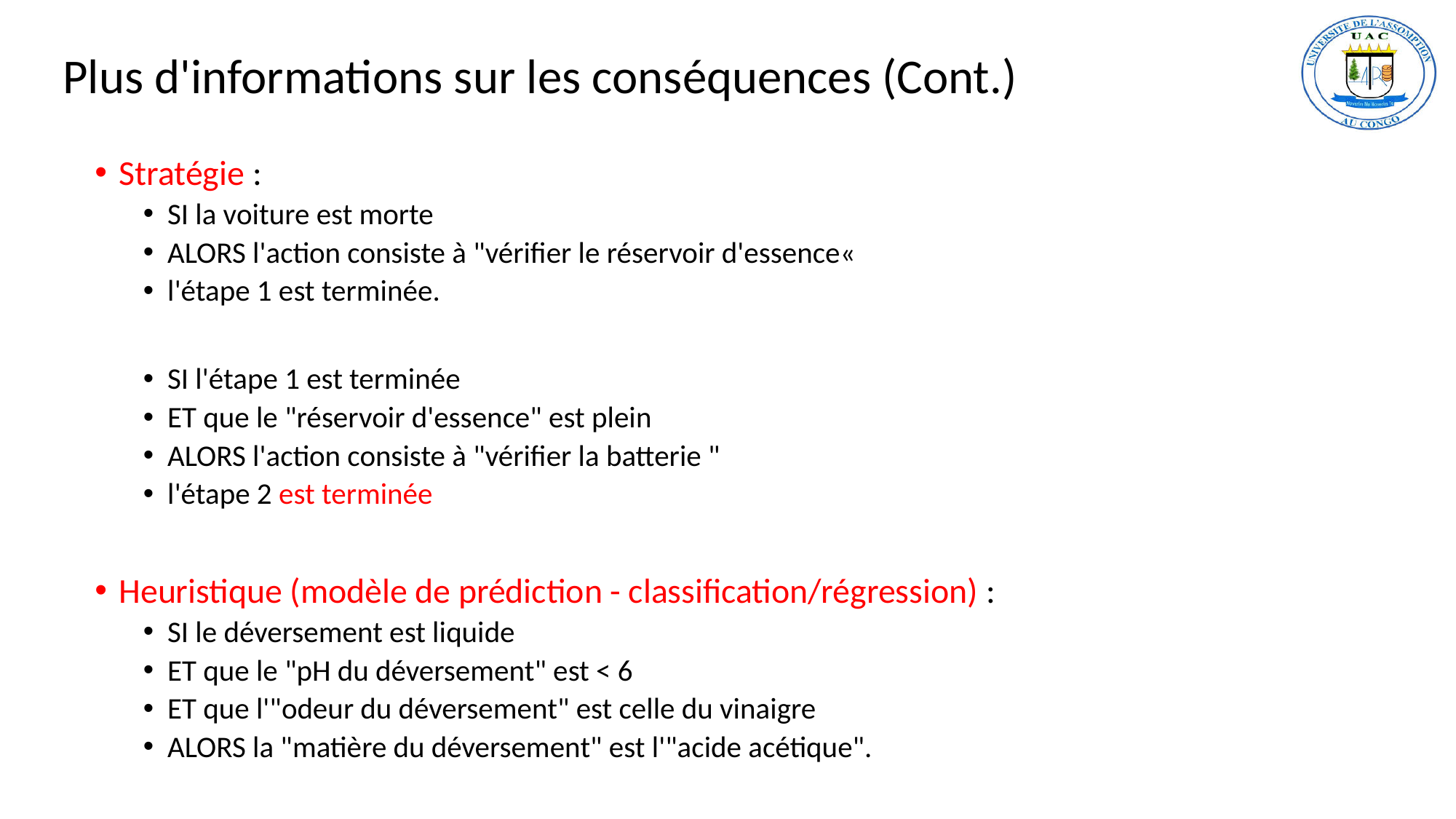

# Plus d'informations sur les conséquences (Cont.)
Stratégie :
SI la voiture est morte
ALORS l'action consiste à "vérifier le réservoir d'essence«
l'étape 1 est terminée.

SI l'étape 1 est terminée
ET que le "réservoir d'essence" est plein
ALORS l'action consiste à "vérifier la batterie "
l'étape 2 est terminée

Heuristique (modèle de prédiction - classification/régression) :
SI le déversement est liquide
ET que le "pH du déversement" est < 6
ET que l'"odeur du déversement" est celle du vinaigre
ALORS la "matière du déversement" est l'"acide acétique".